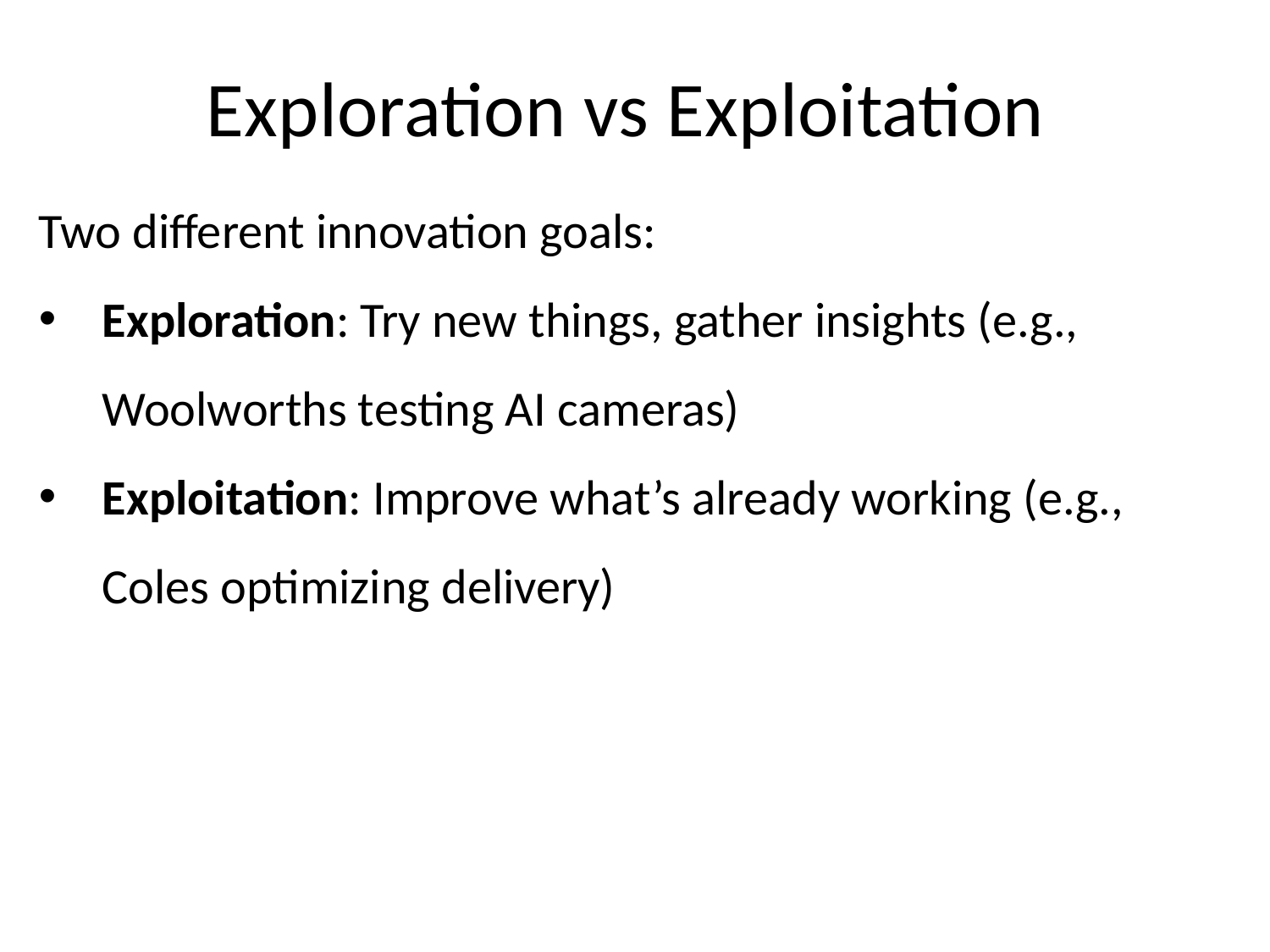

Exploration vs Exploitation
Two different innovation goals:
Exploration: Try new things, gather insights (e.g., Woolworths testing AI cameras)
Exploitation: Improve what’s already working (e.g., Coles optimizing delivery)